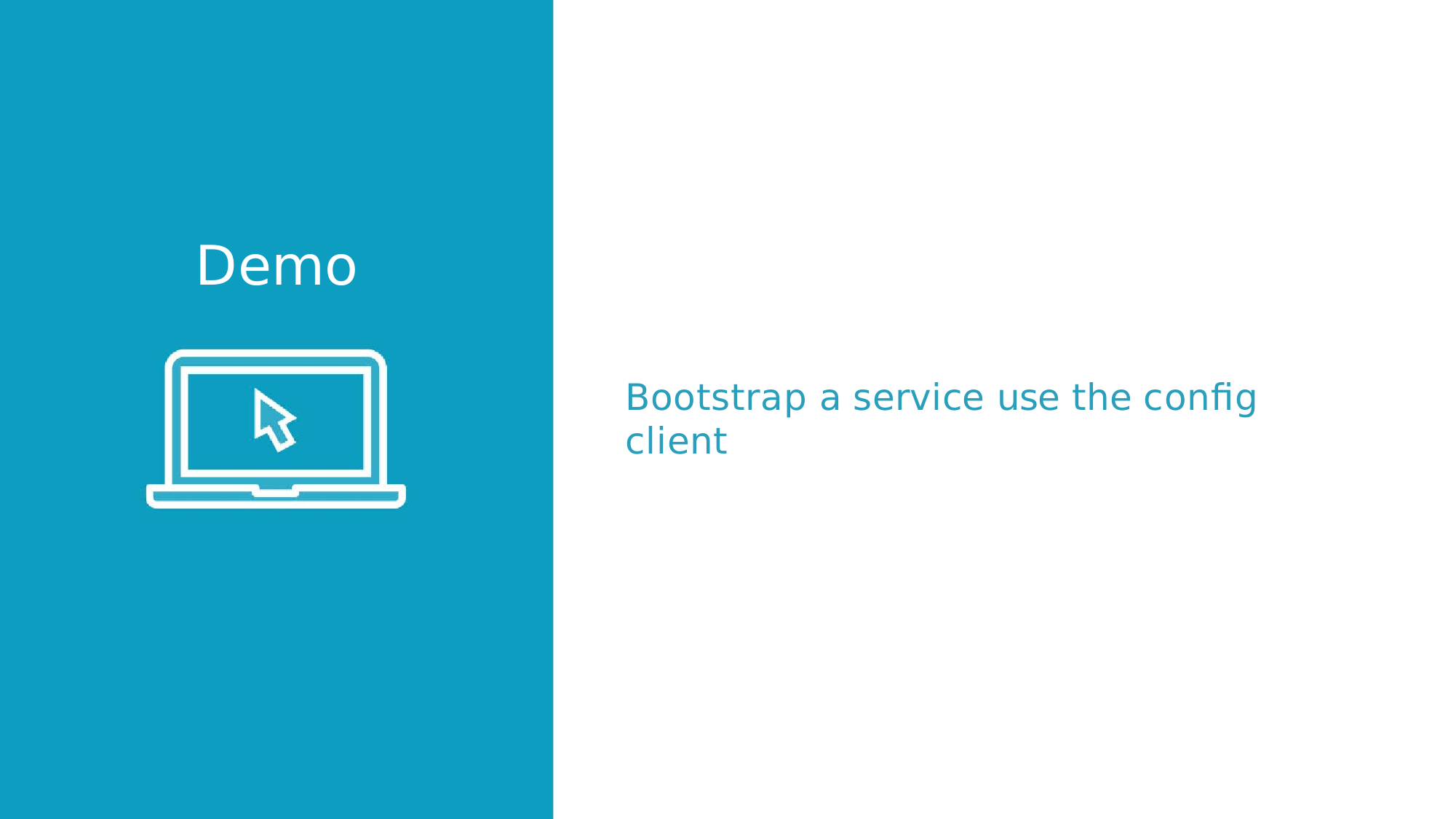

Demo
Bootstrap a service use the config client